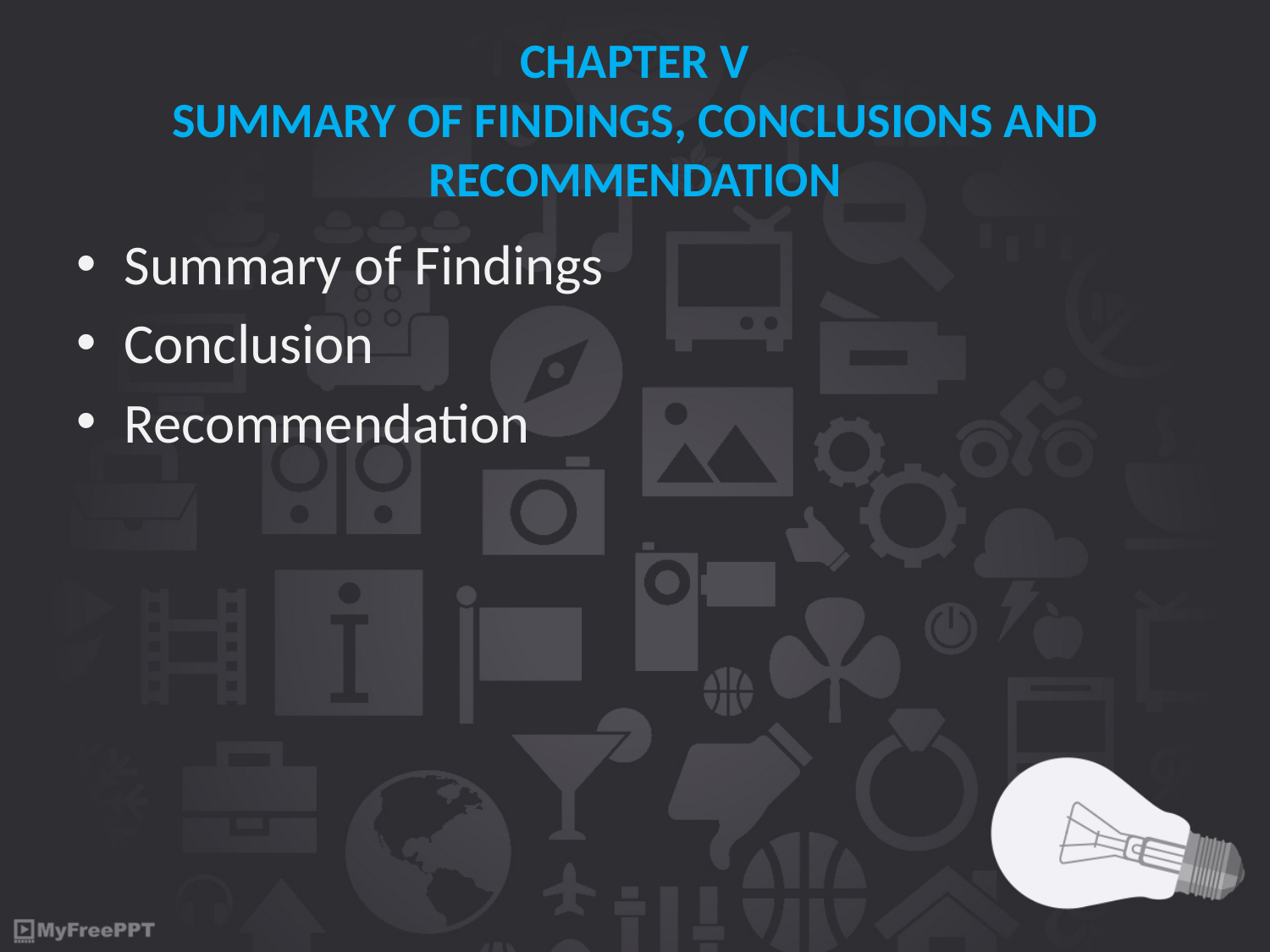

# CHAPTER V SUMMARY OF FINDINGS, CONCLUSIONS AND RECOMMENDATION
Summary of Findings
Conclusion
Recommendation